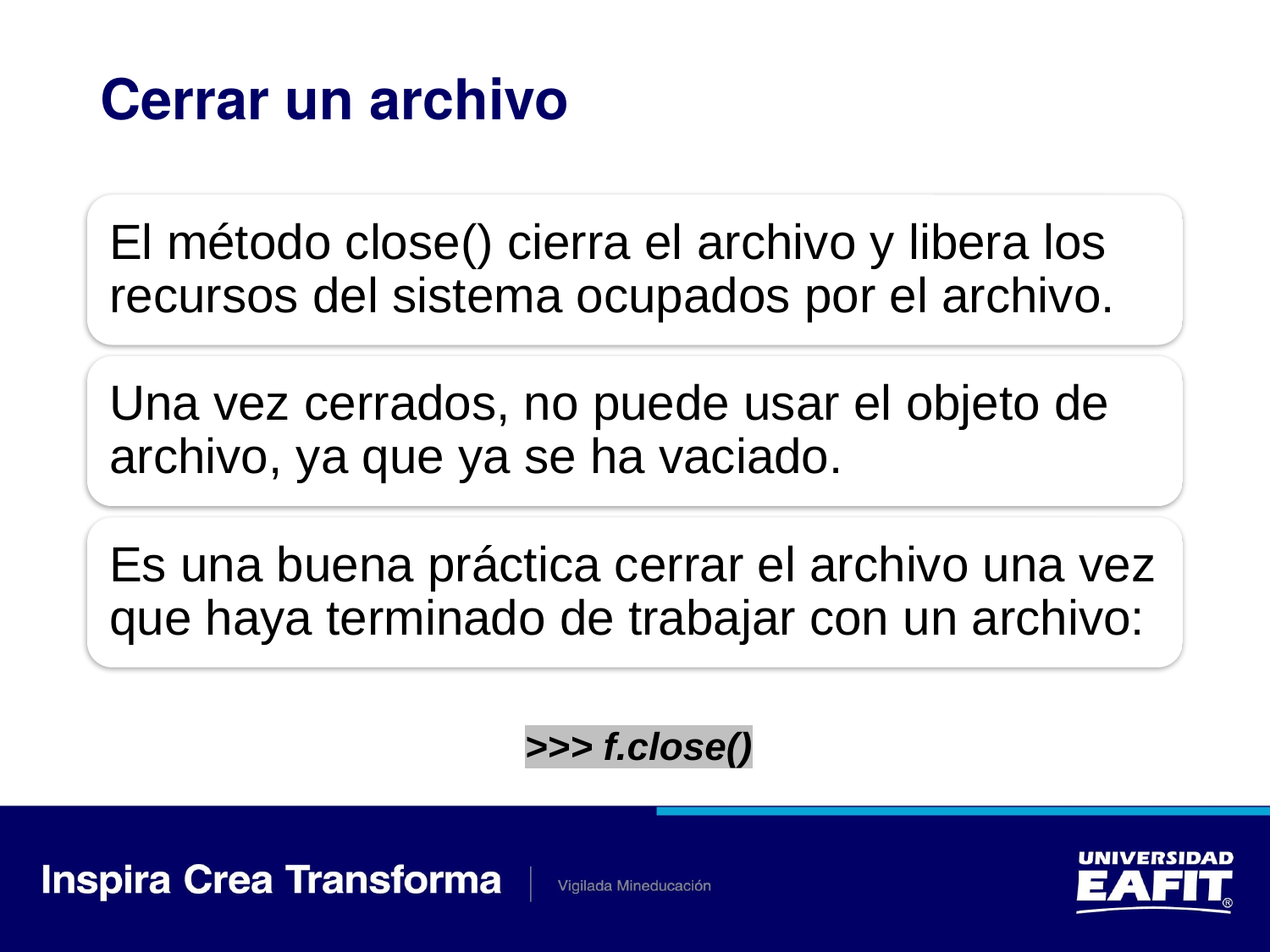

# Cerrar un archivo

El método close() cierra el archivo y libera los recursos del sistema ocupados por el archivo.

Una vez cerrados, no puede usar el objeto de archivo, ya que ya se ha vaciado.

Es una buena práctica cerrar el archivo una vez que haya terminado de trabajar con un archivo:

>>> f.close()